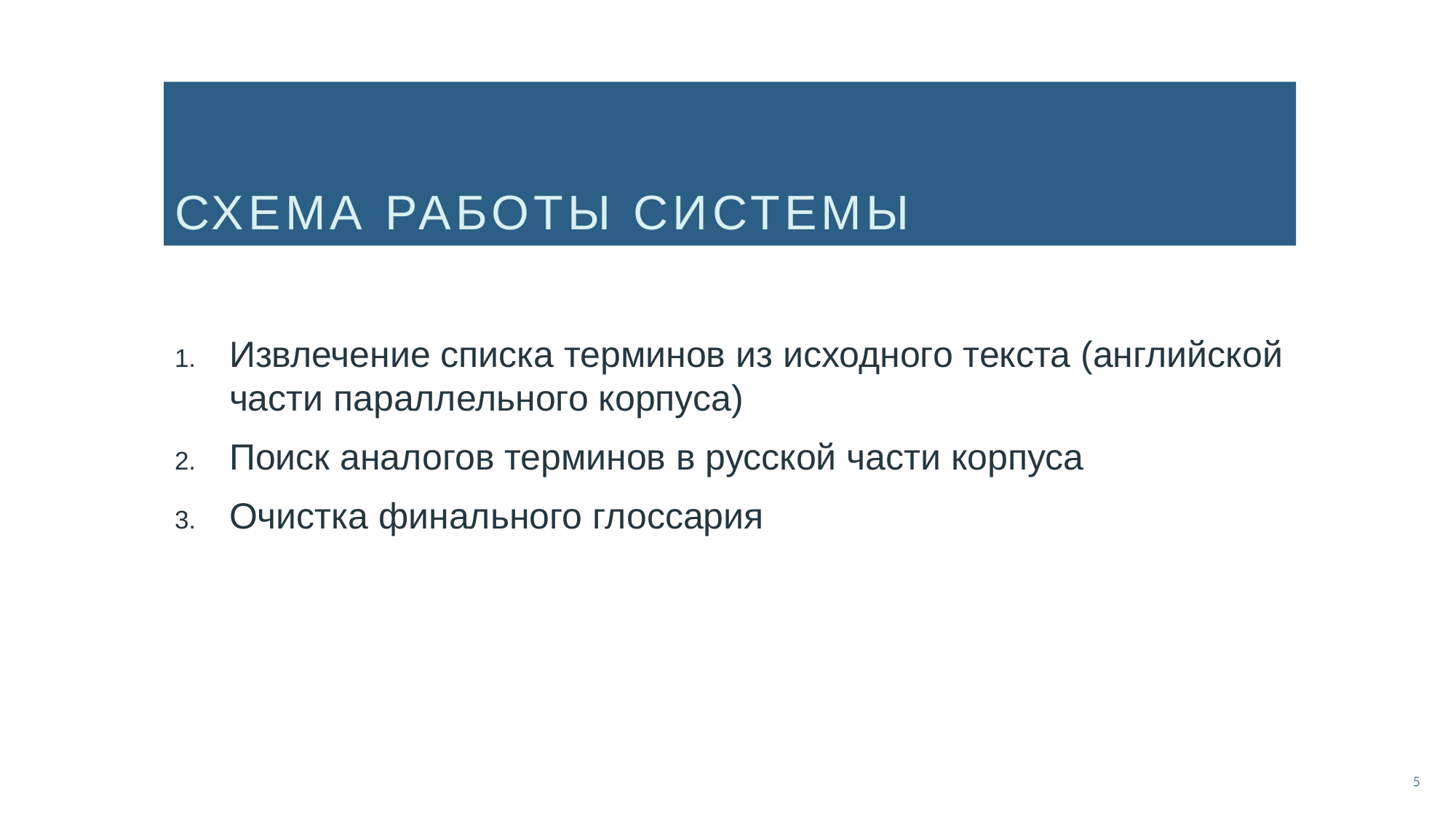

# СХЕМА РАБОТЫ СИСТЕМЫ
Извлечение списка терминов из исходного текста (английской части параллельного корпуса)
Поиск аналогов терминов в русской части корпуса
Очистка финального глоссария
5